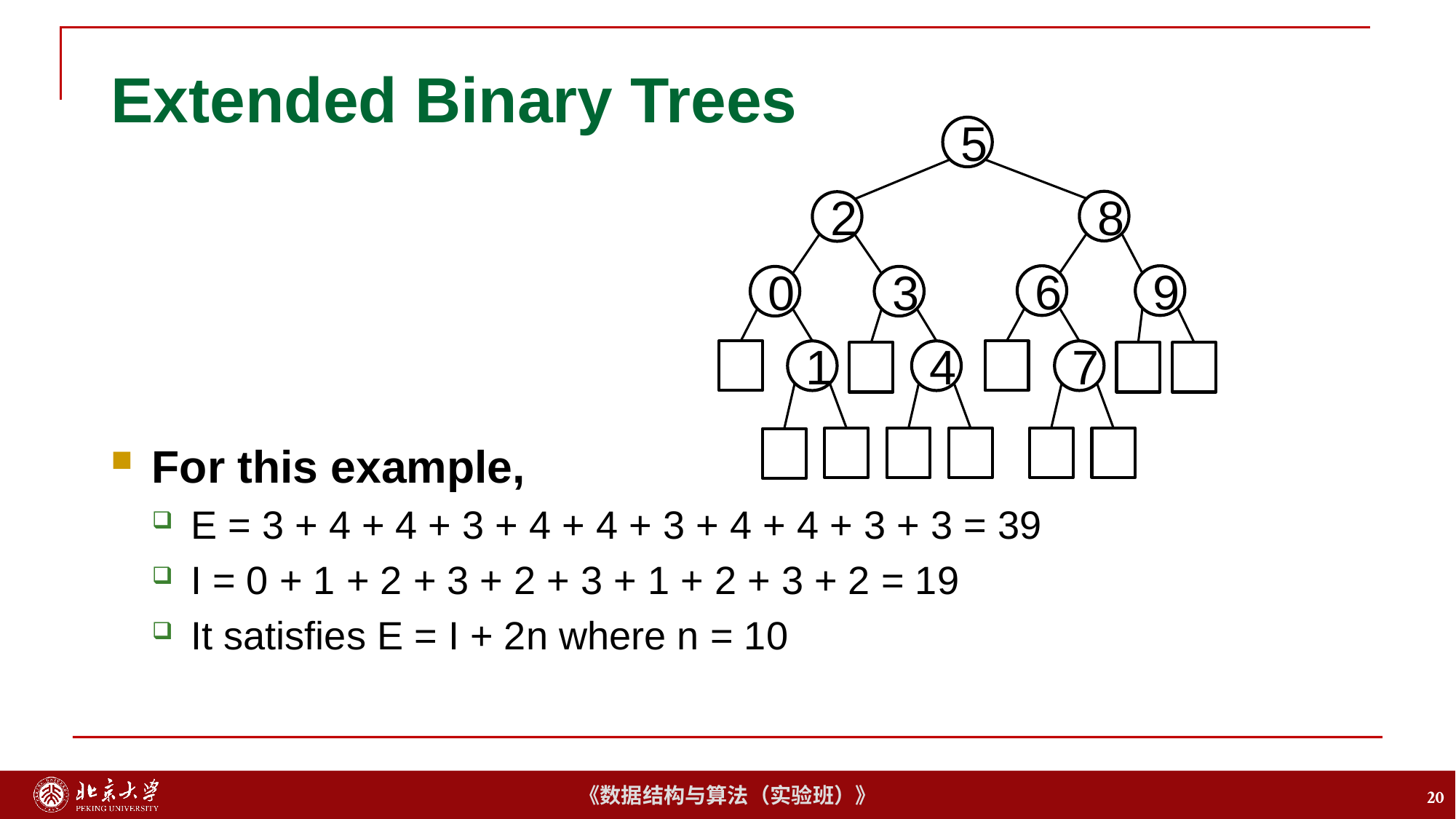

# Extended Binary Trees
5
8
2
6
9
0
3
1
4
7

For this example,
E = 3 + 4 + 4 + 3 + 4 + 4 + 3 + 4 + 4 + 3 + 3 = 39
I = 0 + 1 + 2 + 3 + 2 + 3 + 1 + 2 + 3 + 2 = 19
It satisfies E = I + 2n where n = 10
20